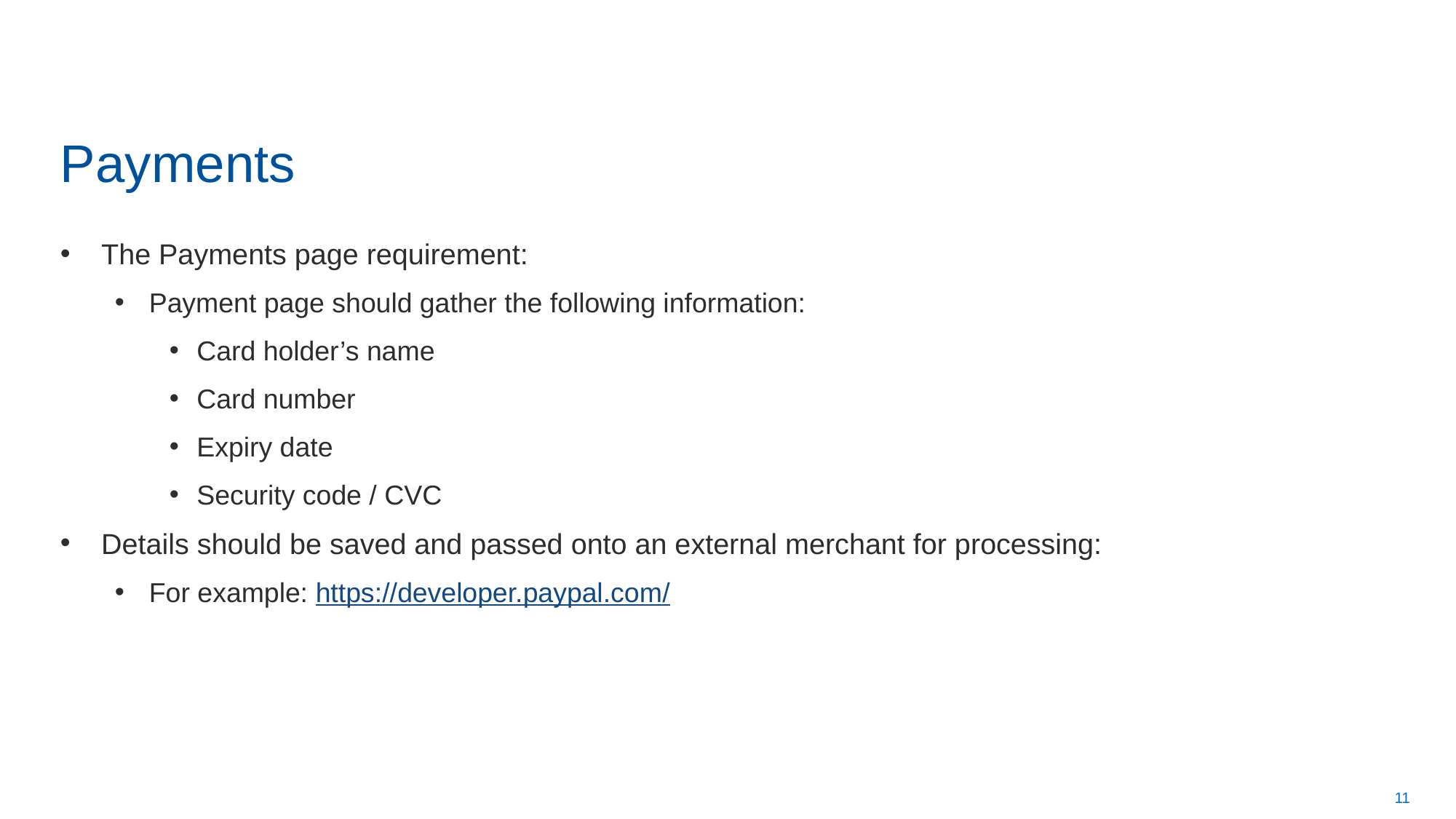

# Payments
The Payments page requirement:
Payment page should gather the following information:
Card holder’s name
Card number
Expiry date
Security code / CVC
Details should be saved and passed onto an external merchant for processing:
For example: https://developer.paypal.com/